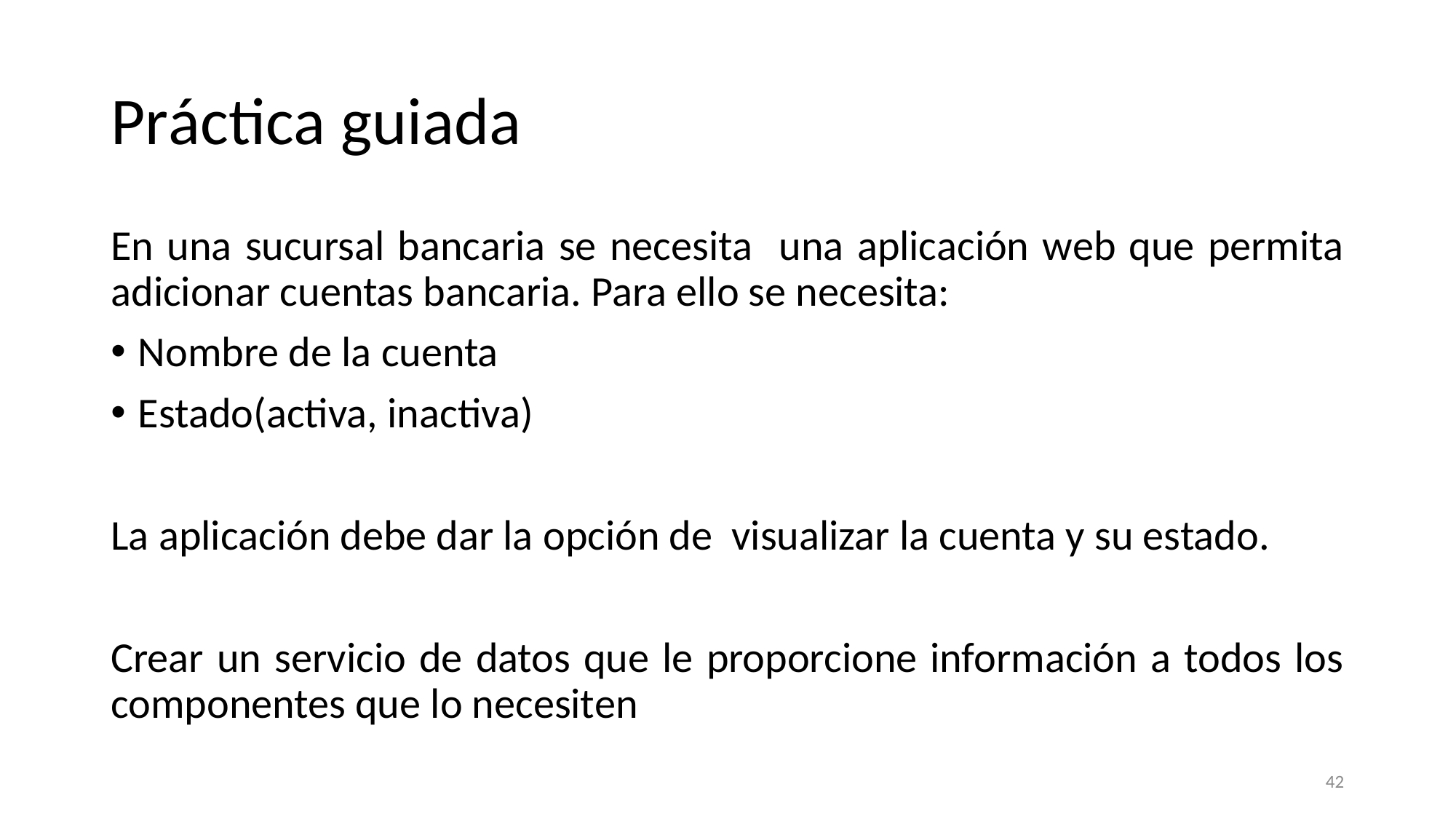

# Práctica guiada
En una sucursal bancaria se necesita  una aplicación web que permita adicionar cuentas bancaria. Para ello se necesita:
Nombre de la cuenta
Estado(activa, inactiva)

La aplicación debe dar la opción de  visualizar la cuenta y su estado.

Crear un servicio de datos que le proporcione información a todos los componentes que lo necesiten

42